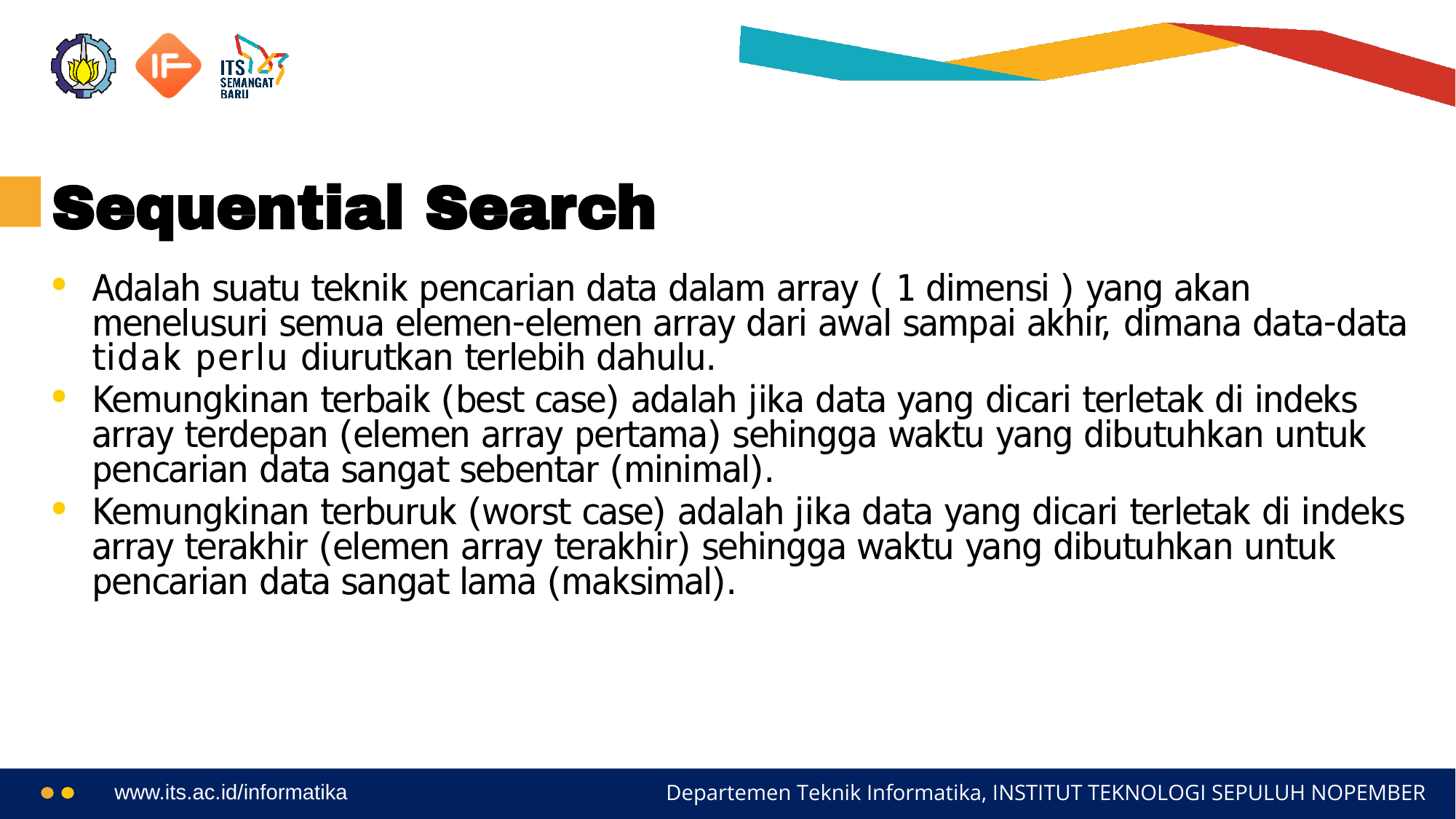

# Sequential Search
Adalah suatu teknik pencarian data dalam array ( 1 dimensi ) yang akan menelusuri semua elemen-elemen array dari awal sampai akhir, dimana data-data tidak perlu diurutkan terlebih dahulu.
Kemungkinan terbaik (best case) adalah jika data yang dicari terletak di indeks array terdepan (elemen array pertama) sehingga waktu yang dibutuhkan untuk pencarian data sangat sebentar (minimal).
Kemungkinan terburuk (worst case) adalah jika data yang dicari terletak di indeks array terakhir (elemen array terakhir) sehingga waktu yang dibutuhkan untuk pencarian data sangat lama (maksimal).